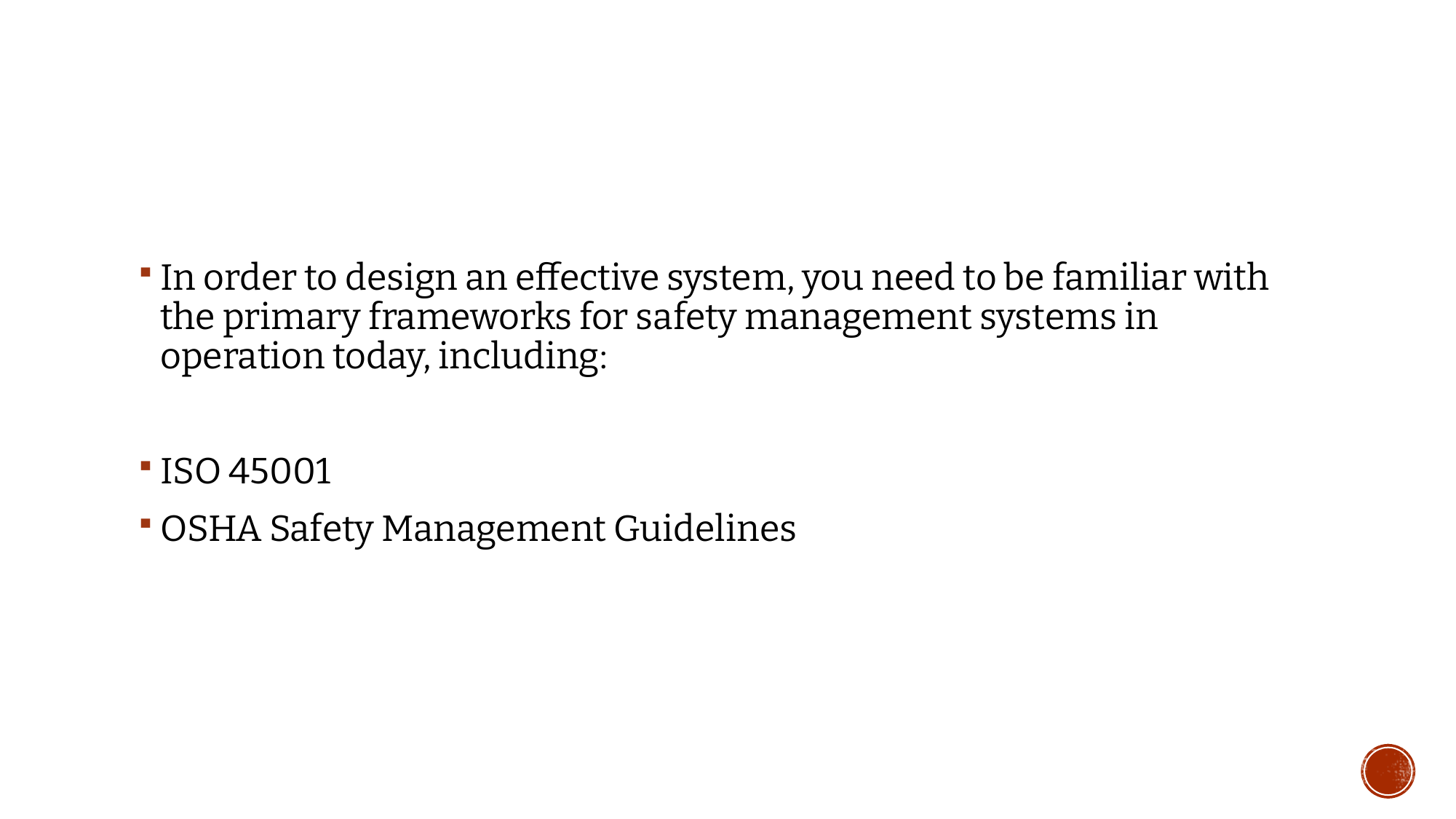

#
In order to design an effective system, you need to be familiar with the primary frameworks for safety management systems in operation today, including:

ISO 45001
OSHA Safety Management Guidelines